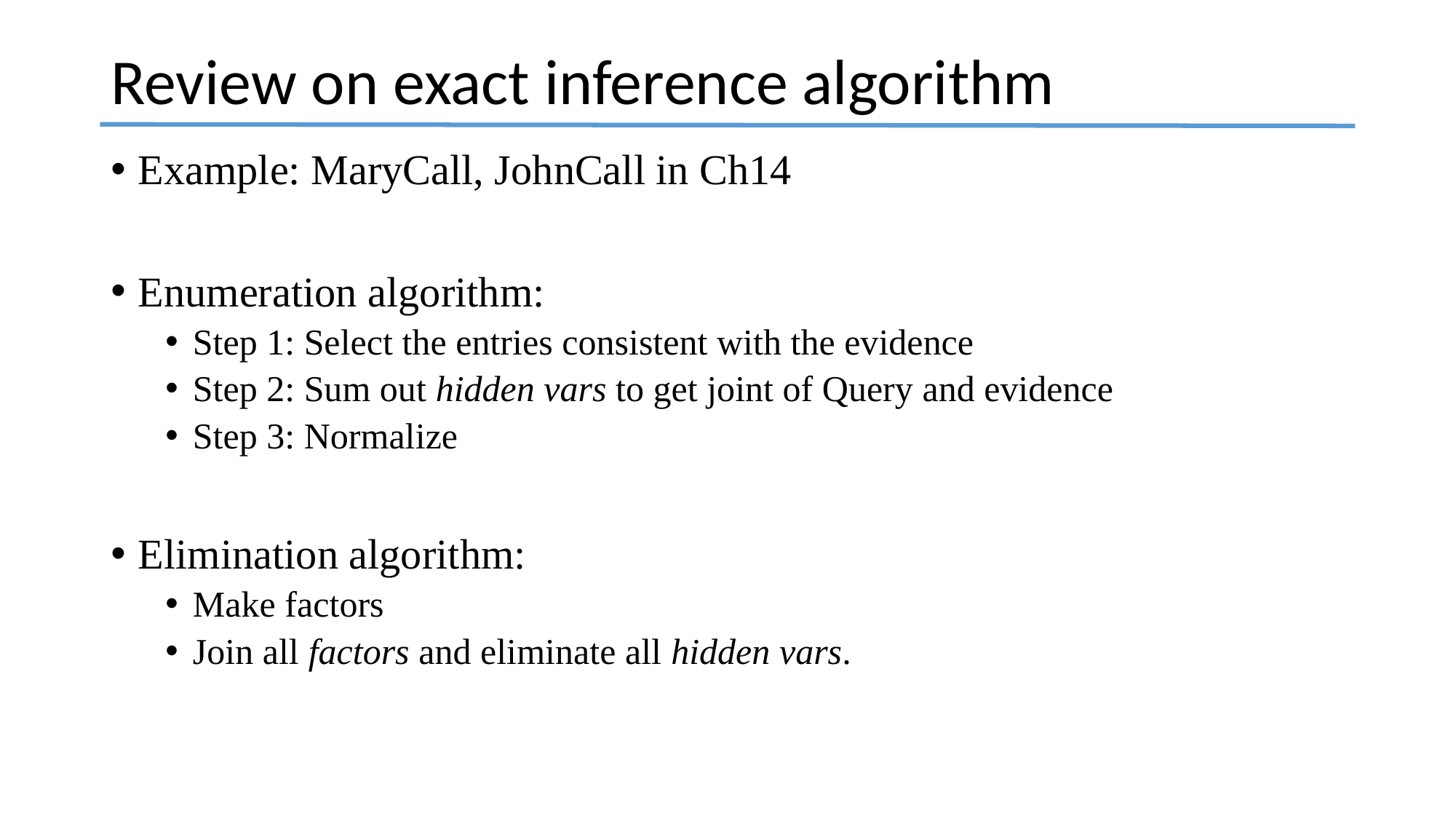

# Review on exact inference algorithm
Example: MaryCall, JohnCall in Ch14

Enumeration algorithm:
Step 1: Select the entries consistent with the evidence
Step 2: Sum out hidden vars to get joint of Query and evidence
Step 3: Normalize

Elimination algorithm:
Make factors
Join all factors and eliminate all hidden vars.